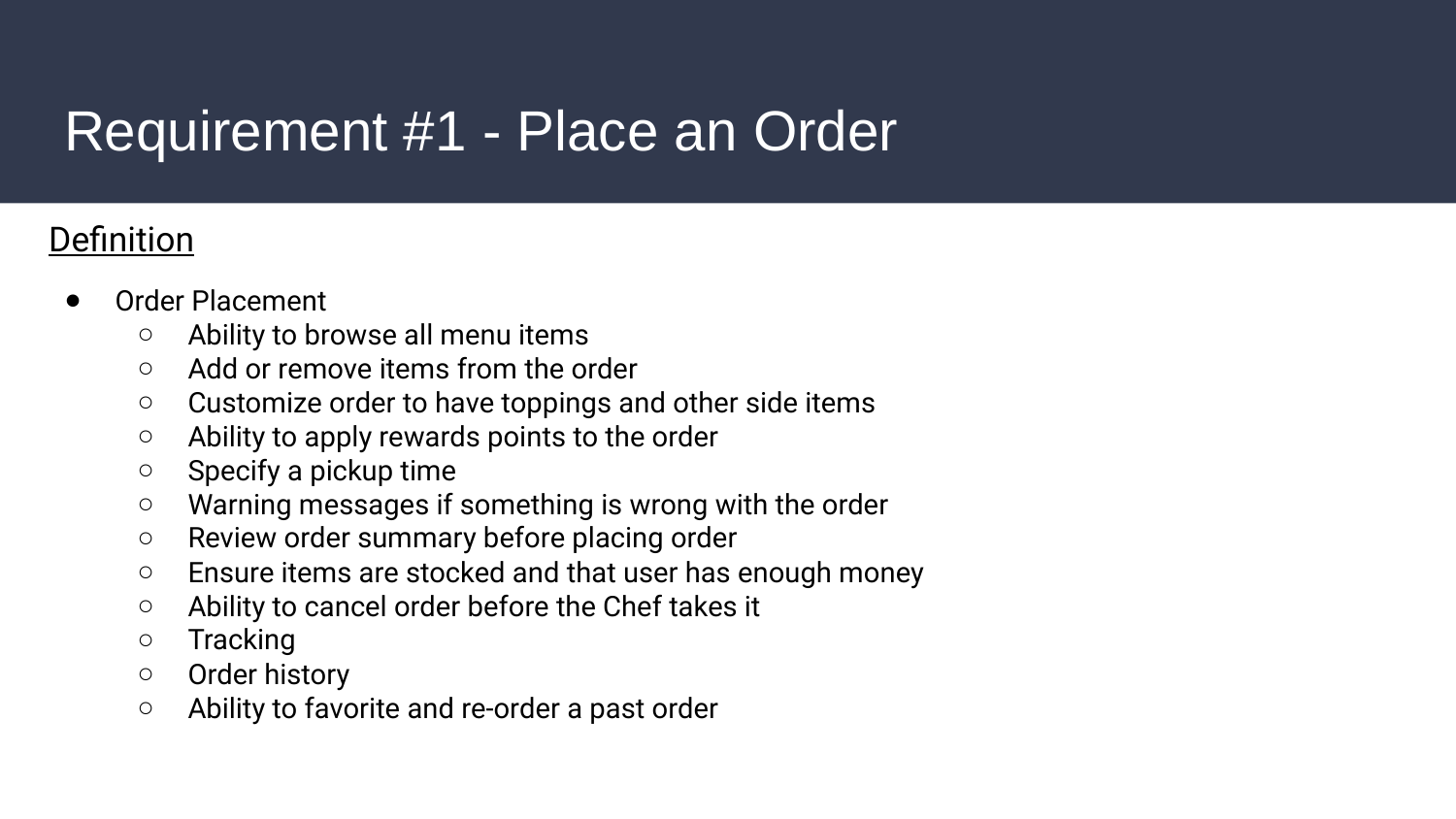

# Requirement #1 - Place an Order
Definition
Order Placement
Ability to browse all menu items
Add or remove items from the order
Customize order to have toppings and other side items
Ability to apply rewards points to the order
Specify a pickup time
Warning messages if something is wrong with the order
Review order summary before placing order
Ensure items are stocked and that user has enough money
Ability to cancel order before the Chef takes it
Tracking
Order history
Ability to favorite and re-order a past order